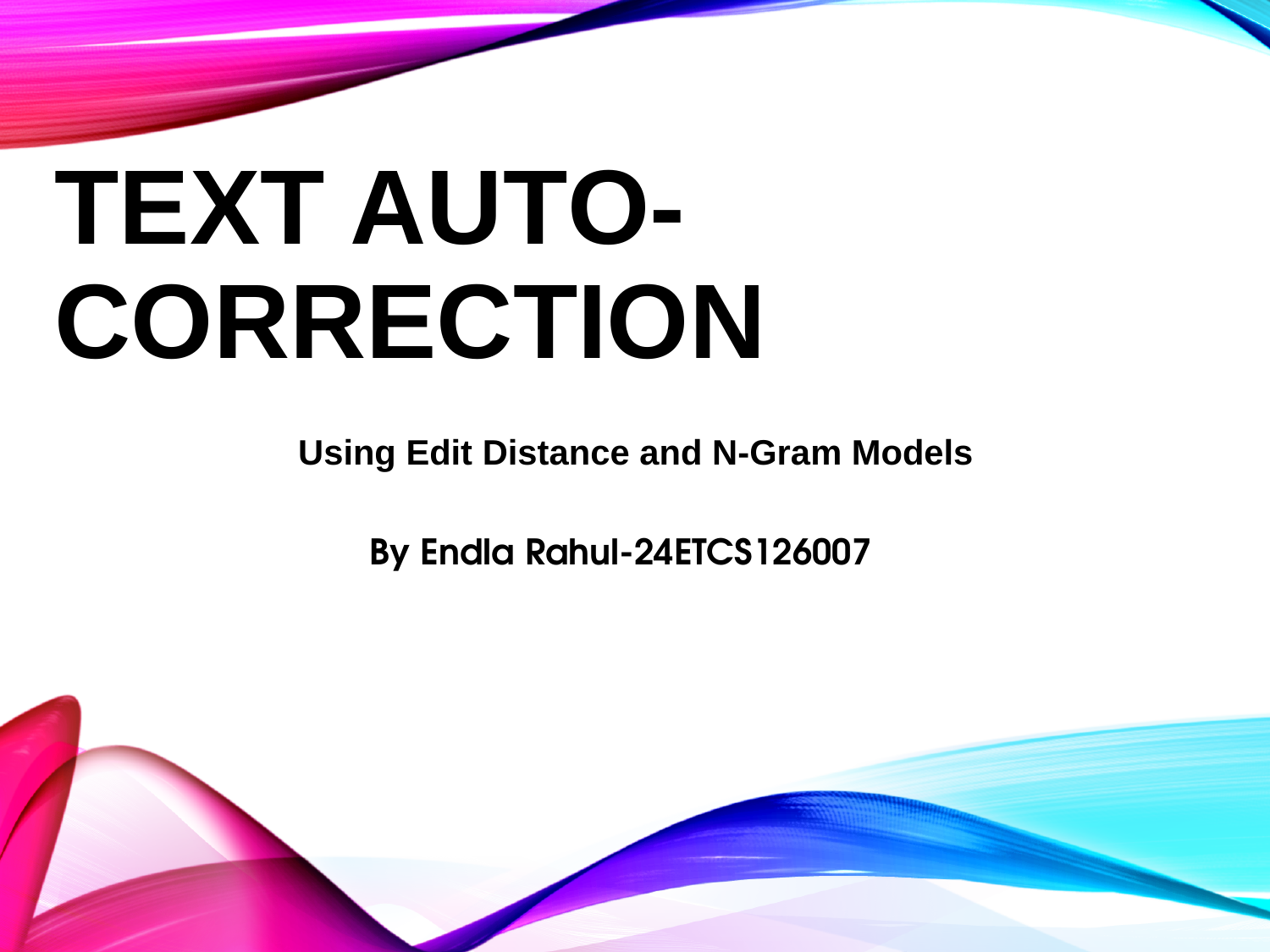

# Text Auto-Correction
Using Edit Distance and N-Gram Models
By Endla Rahul-24ETCS126007